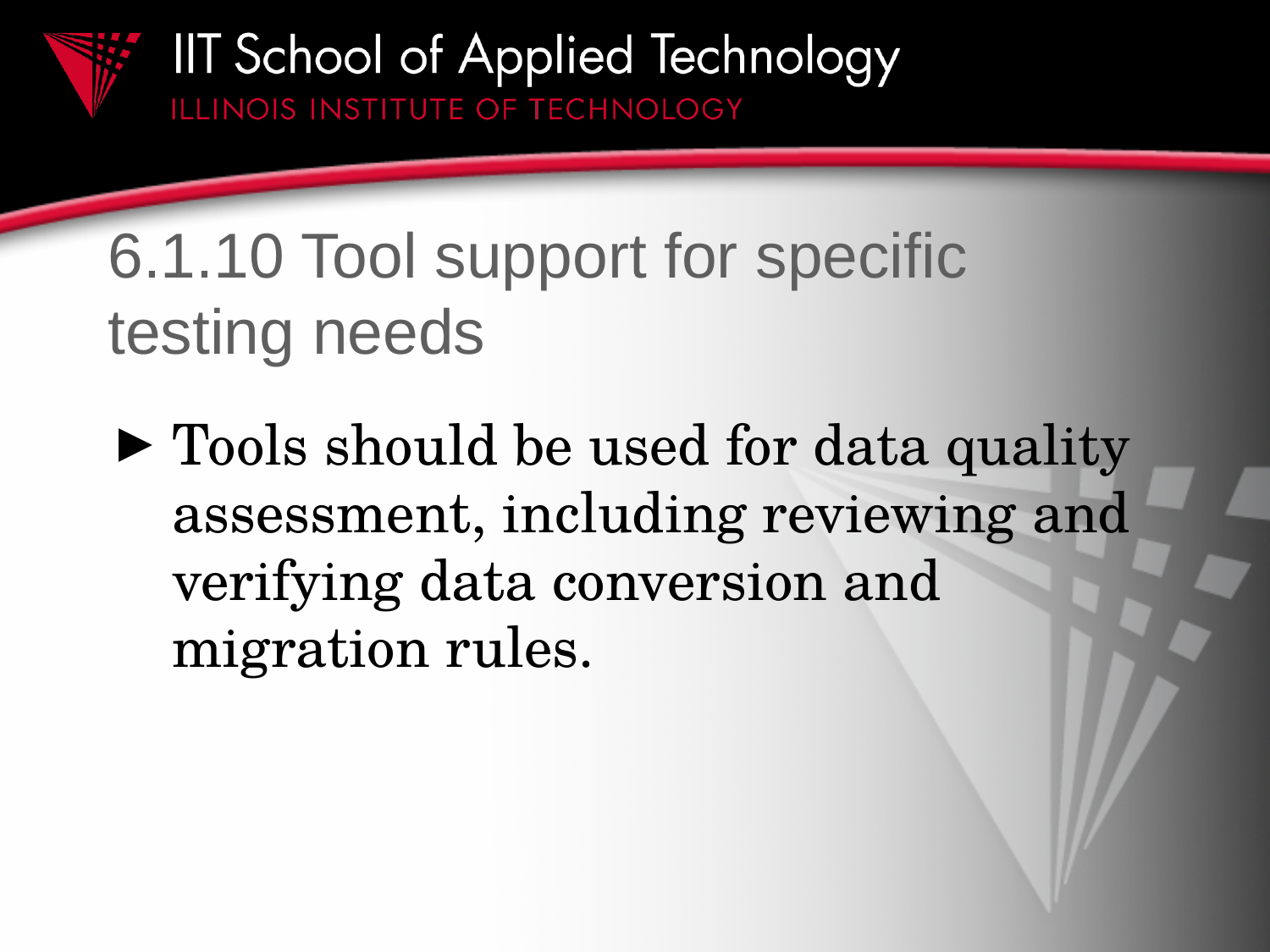

# 6.1.10 Tool support for specific testing needs
Tools should be used for data quality assessment, including reviewing and verifying data conversion and migration rules.